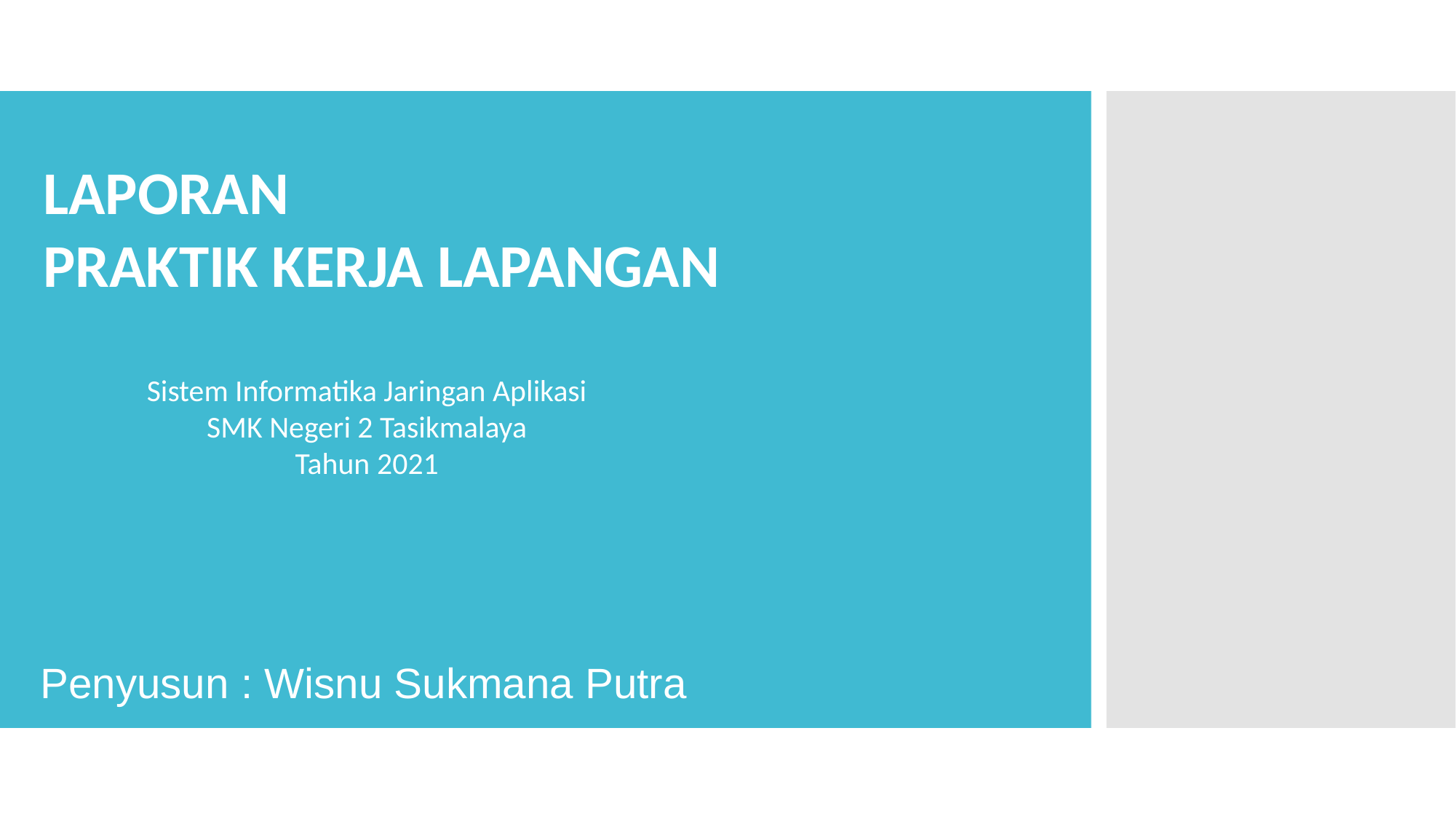

LAPORAN
PRAKTIK KERJA LAPANGAN
Sistem Informatika Jaringan Aplikasi
SMK Negeri 2 Tasikmalaya
Tahun 2021
Penyusun : Wisnu Sukmana Putra